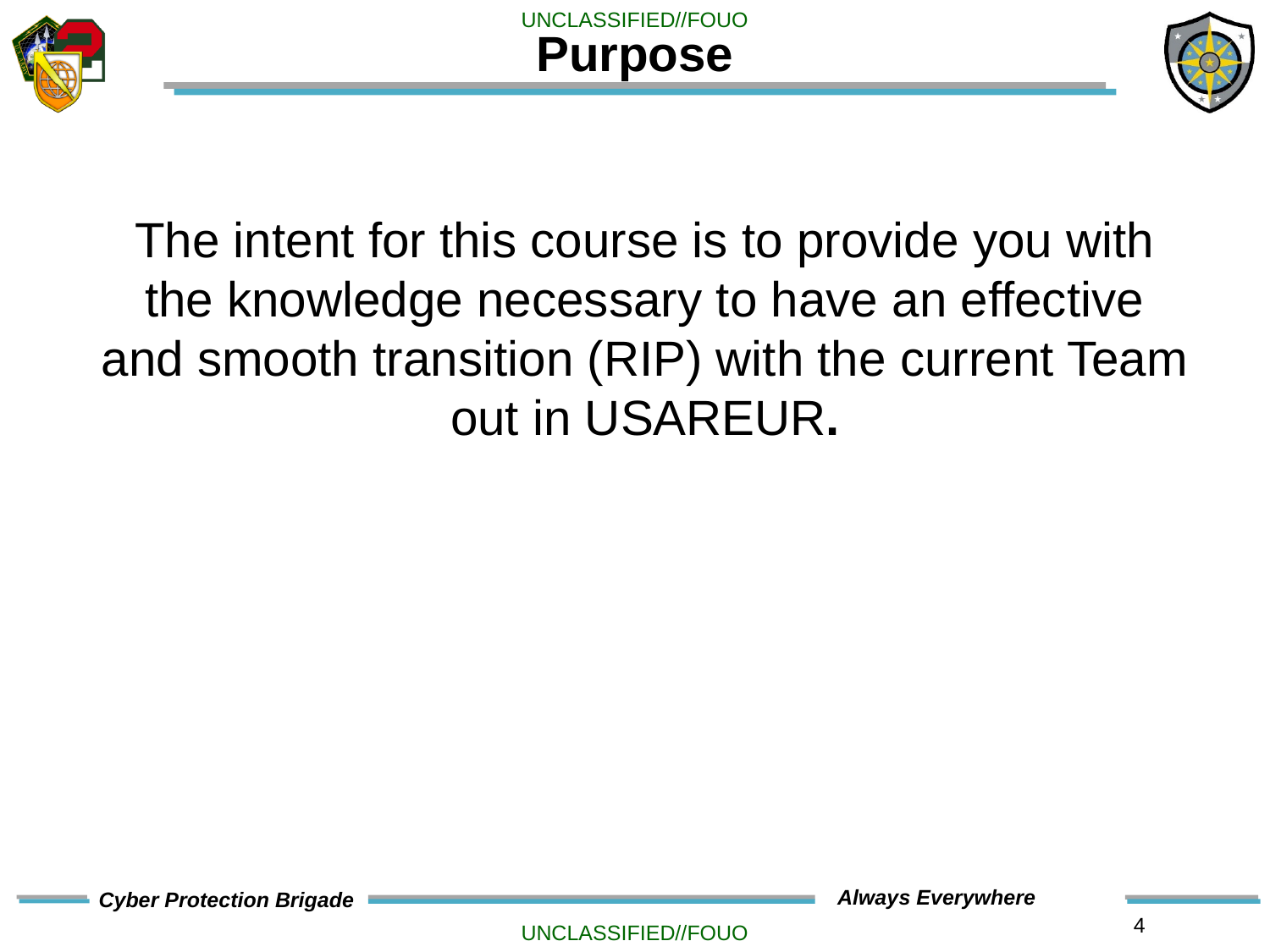

# Purpose
The intent for this course is to provide you with the knowledge necessary to have an effective and smooth transition (RIP) with the current Team out in USAREUR.